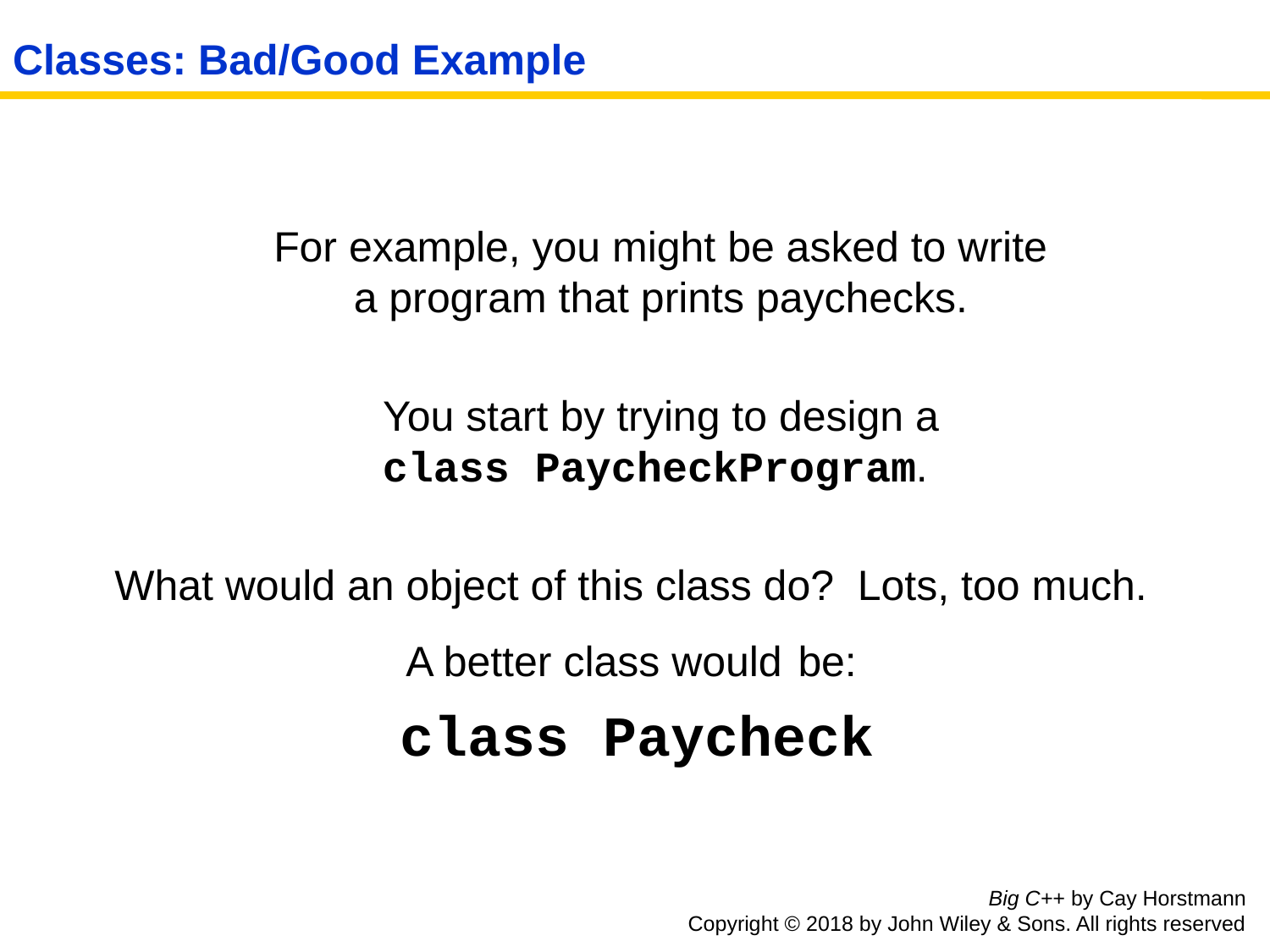

# Classes: Bad/Good Example

     For example, you might be asked to write
 a program that prints paychecks.

     You start by trying to design a
class PaycheckProgram.

What would an object of this class do?  Lots, too much.
A better class would be:
 class Paycheck
Big C++ by Cay Horstmann
Copyright © 2018 by John Wiley & Sons. All rights reserved